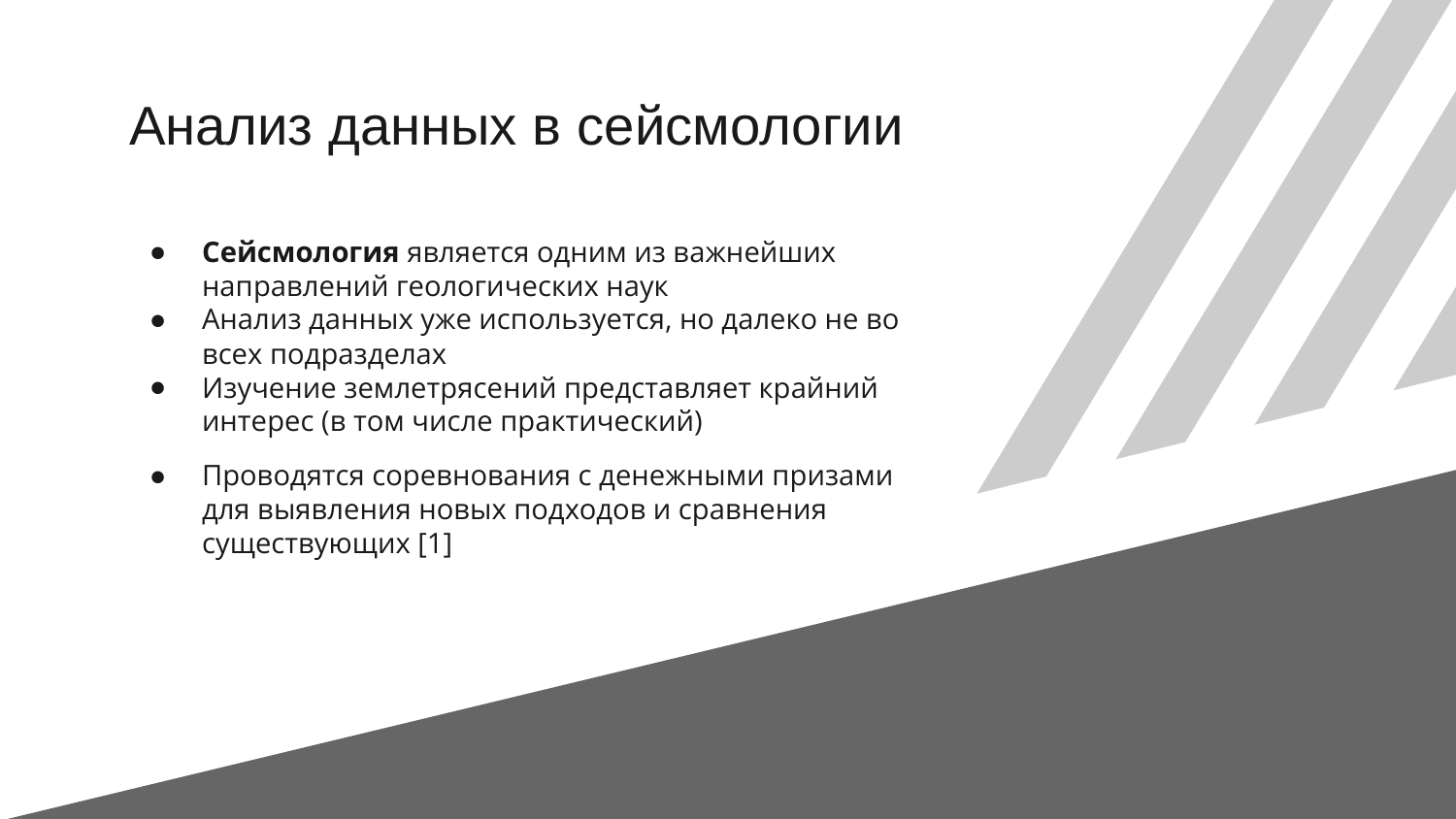

# Анализ данных в сейсмологии
Сейсмология является одним из важнейших направлений геологических наук
Анализ данных уже используется, но далеко не во всех подразделах
Изучение землетрясений представляет крайний интерес (в том числе практический)
Проводятся соревнования с денежными призами для выявления новых подходов и сравнения существующих [1]